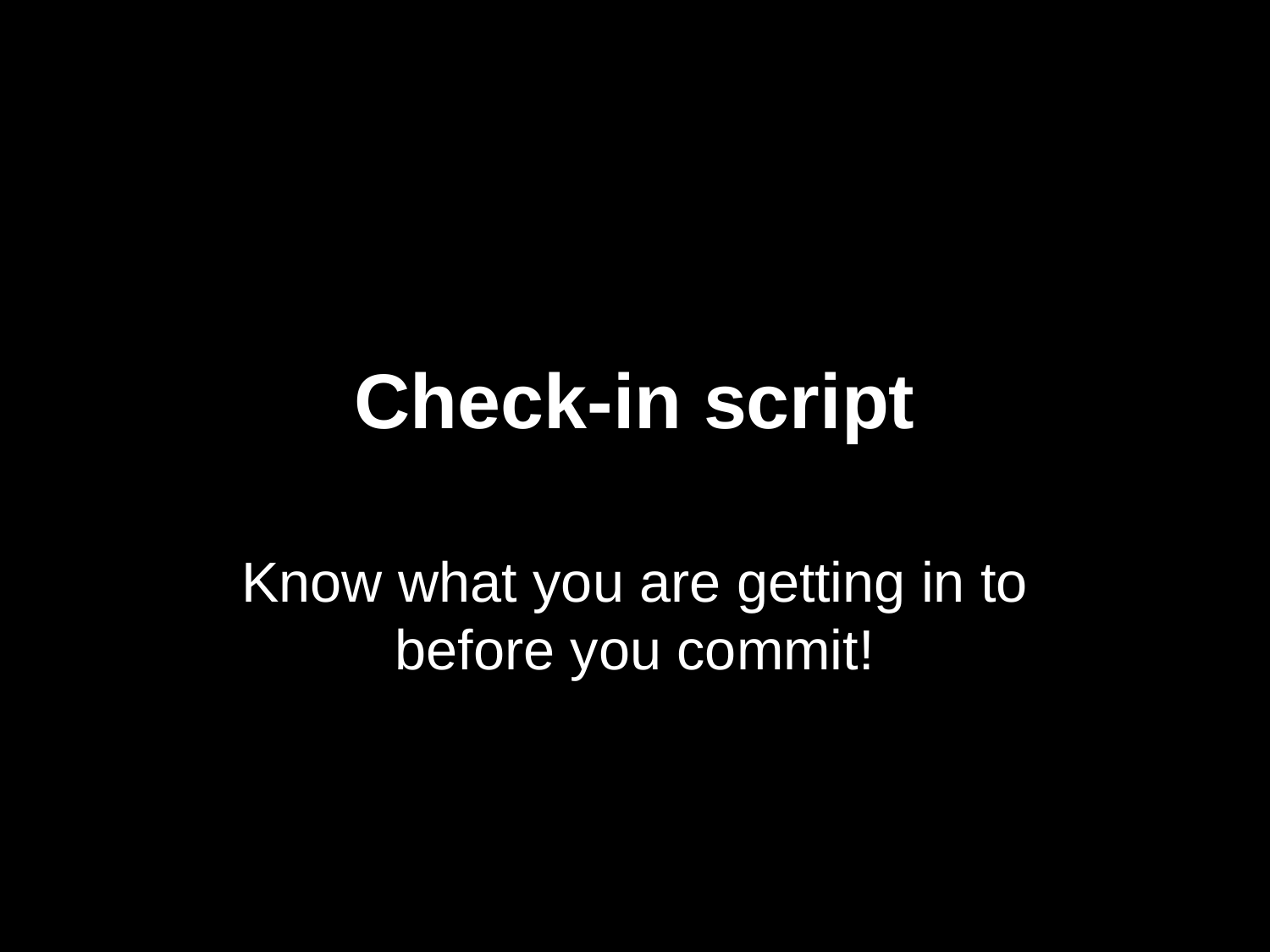

# Check-in script
Know what you are getting in to before you commit!